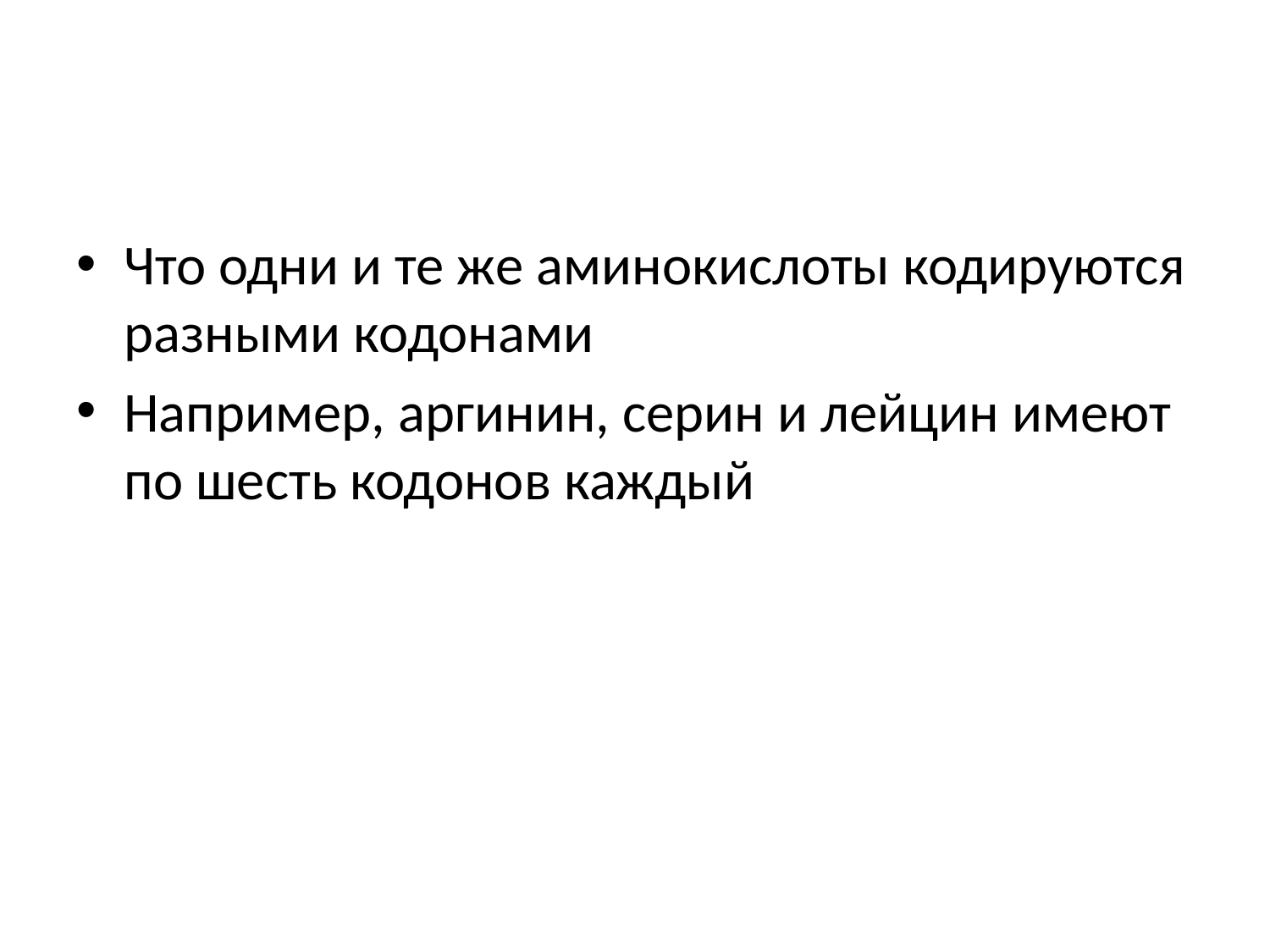

#
Что одни и те же аминокислоты кодируются разными кодонами
Например, аргинин, серин и лейцин имеют по шесть кодонов каждый